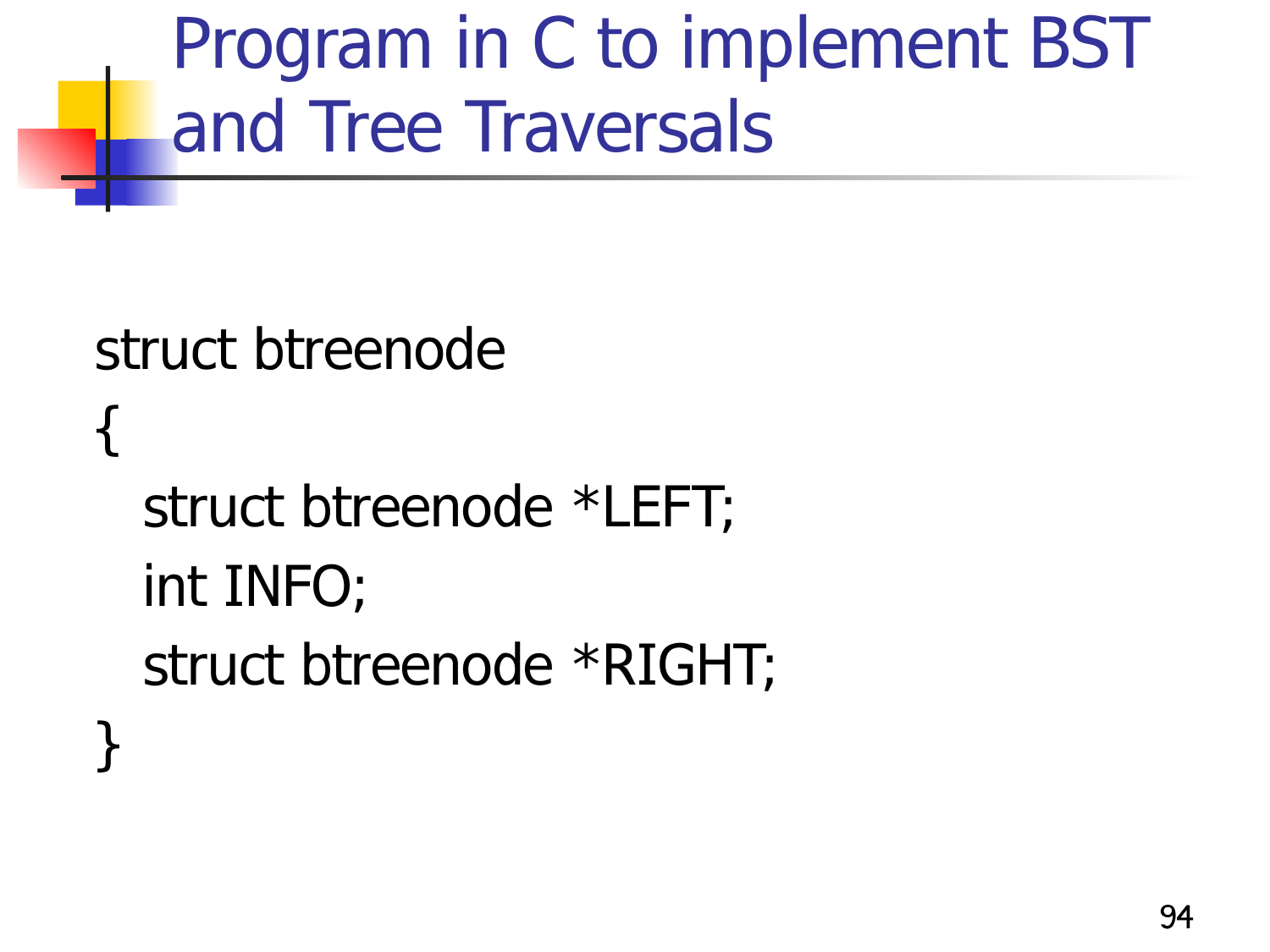

# Program in C to implement BST and Tree Traversals

struct btreenode
{
	struct btreenode *LEFT;
	int INFO;
	struct btreenode *RIGHT;
}
94